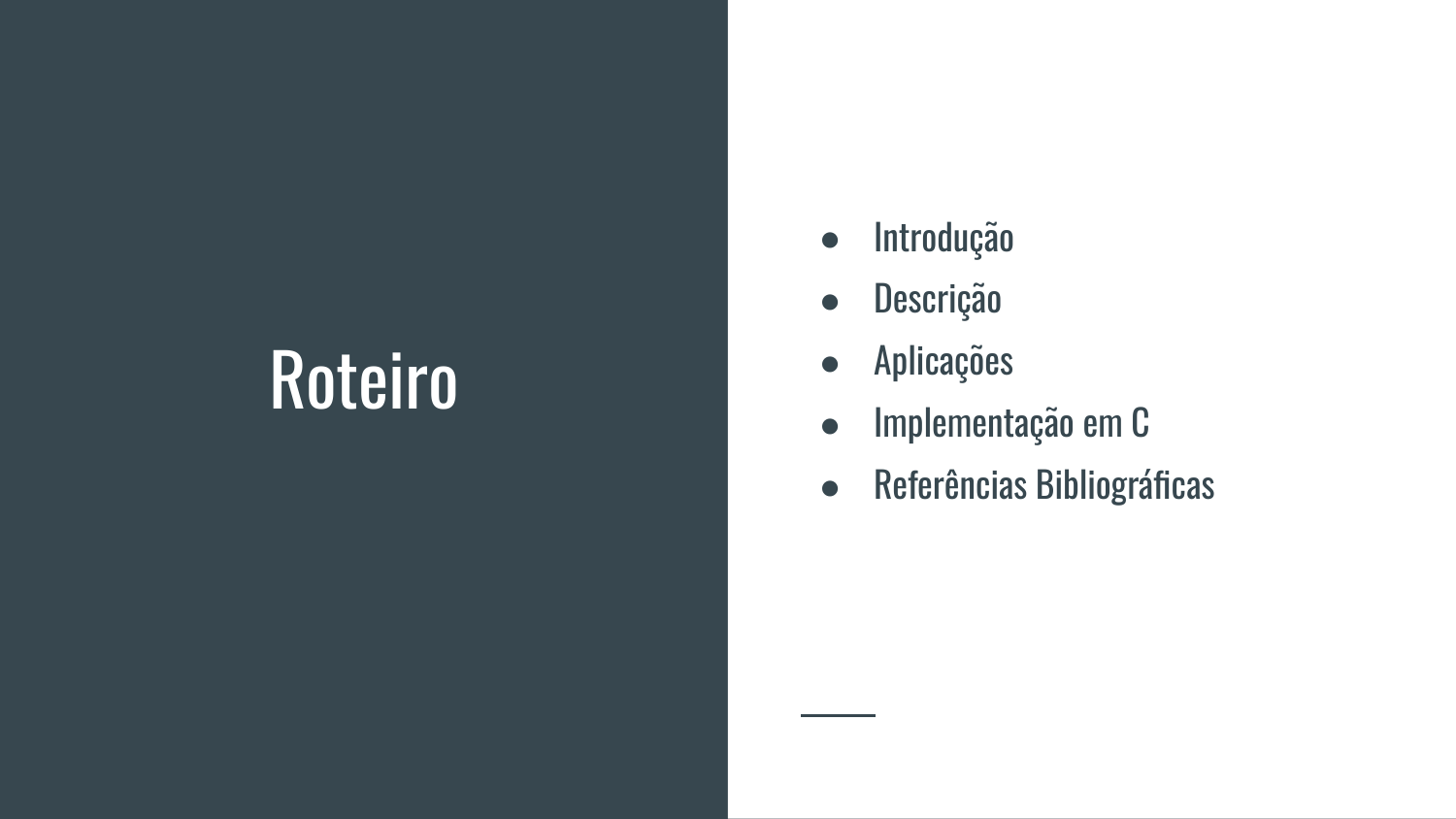

Introdução
Descrição
Aplicações
Implementação em C
Referências Bibliográficas
# Roteiro